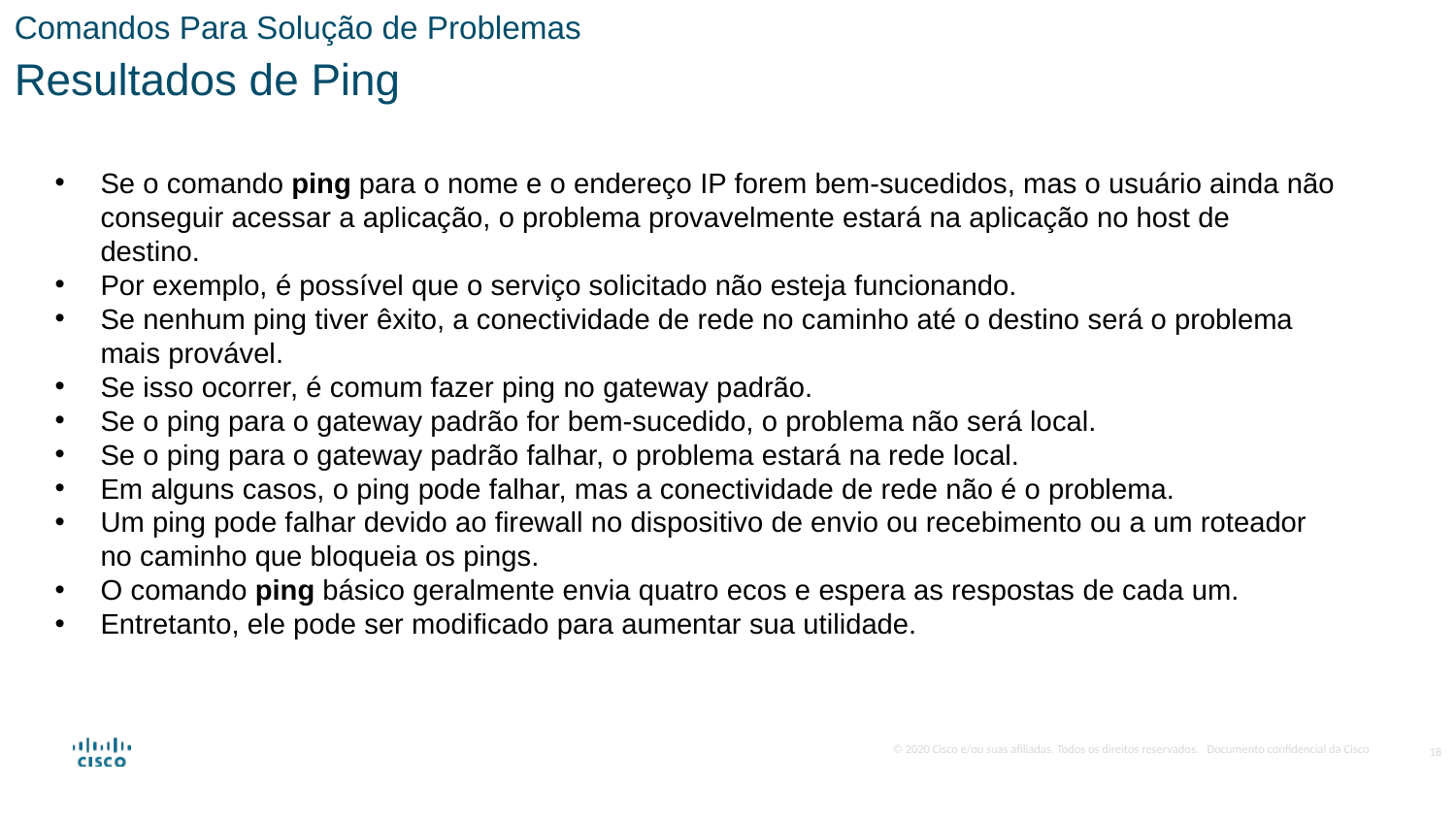

Comandos Para Solução de Problemas
Resultados de Ping
Se o comando ping para o nome e o endereço IP forem bem-sucedidos, mas o usuário ainda não conseguir acessar a aplicação, o problema provavelmente estará na aplicação no host de destino.
Por exemplo, é possível que o serviço solicitado não esteja funcionando.
Se nenhum ping tiver êxito, a conectividade de rede no caminho até o destino será o problema mais provável.
Se isso ocorrer, é comum fazer ping no gateway padrão.
Se o ping para o gateway padrão for bem-sucedido, o problema não será local.
Se o ping para o gateway padrão falhar, o problema estará na rede local.
Em alguns casos, o ping pode falhar, mas a conectividade de rede não é o problema.
Um ping pode falhar devido ao firewall no dispositivo de envio ou recebimento ou a um roteador no caminho que bloqueia os pings.
O comando ping básico geralmente envia quatro ecos e espera as respostas de cada um.
Entretanto, ele pode ser modificado para aumentar sua utilidade.

18